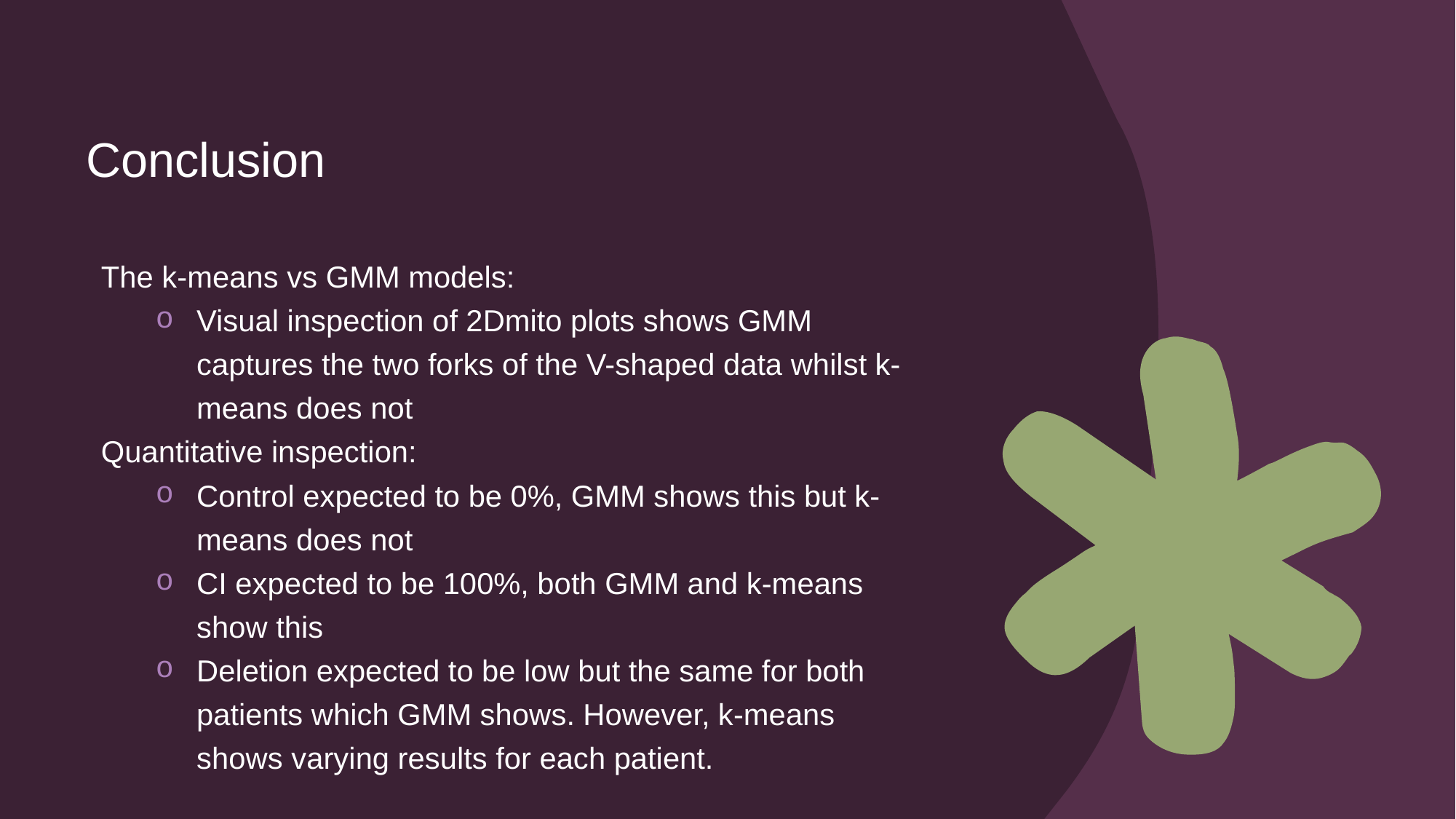

# Conclusion
The k-means vs GMM models:
Visual inspection of 2Dmito plots shows GMM captures the two forks of the V-shaped data whilst k-means does not
Quantitative inspection:
Control expected to be 0%, GMM shows this but k-means does not
CI expected to be 100%, both GMM and k-means show this
Deletion expected to be low but the same for both patients which GMM shows. However, k-means shows varying results for each patient.